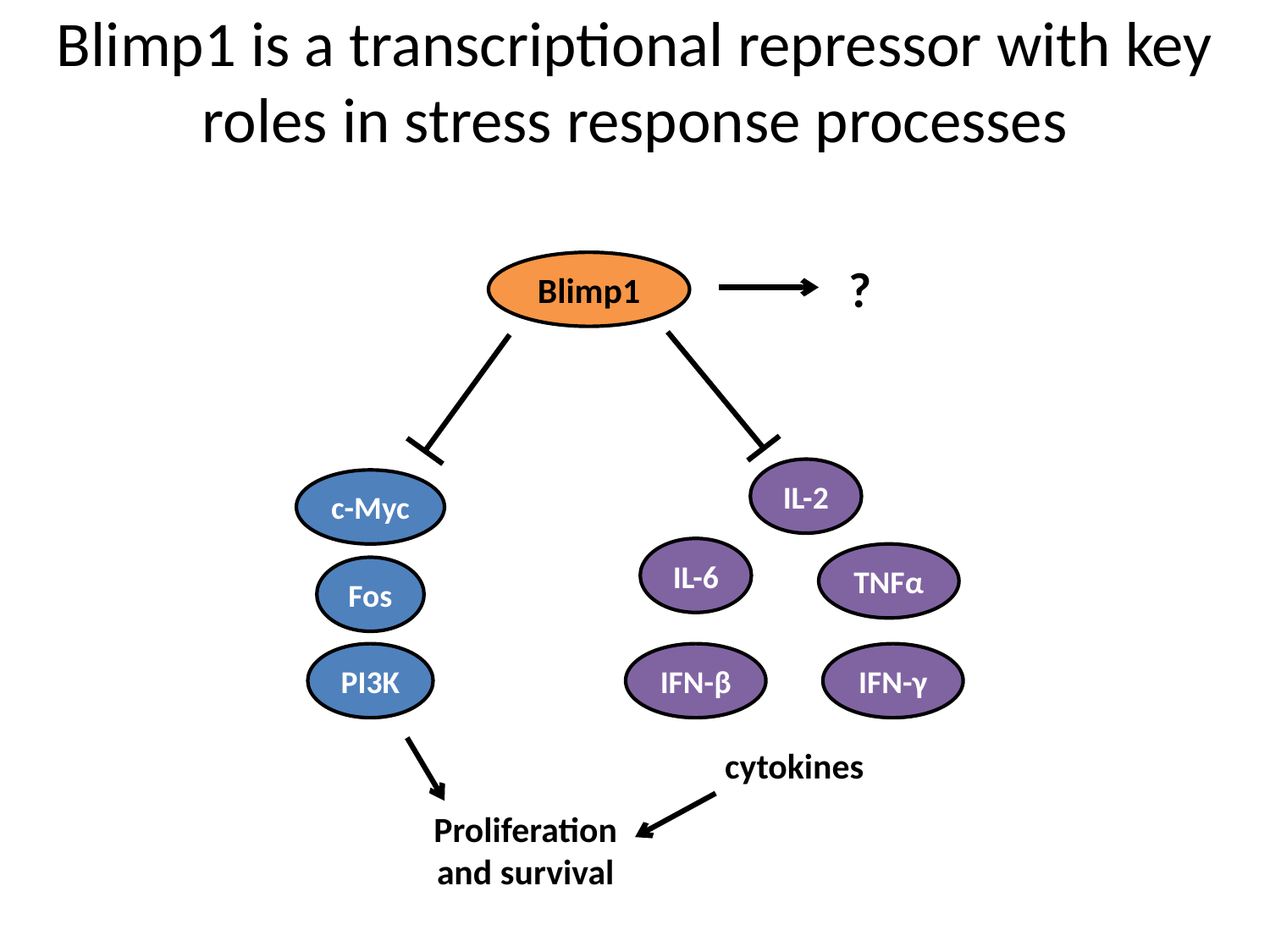

# Blimp1 is a transcriptional repressor with key roles in stress response processes
Blimp1
?
IL-2
c-Myc
IL-6
TNFα
Fos
PI3K
IFN-β
IFN-γ
cytokines
Proliferation and survival